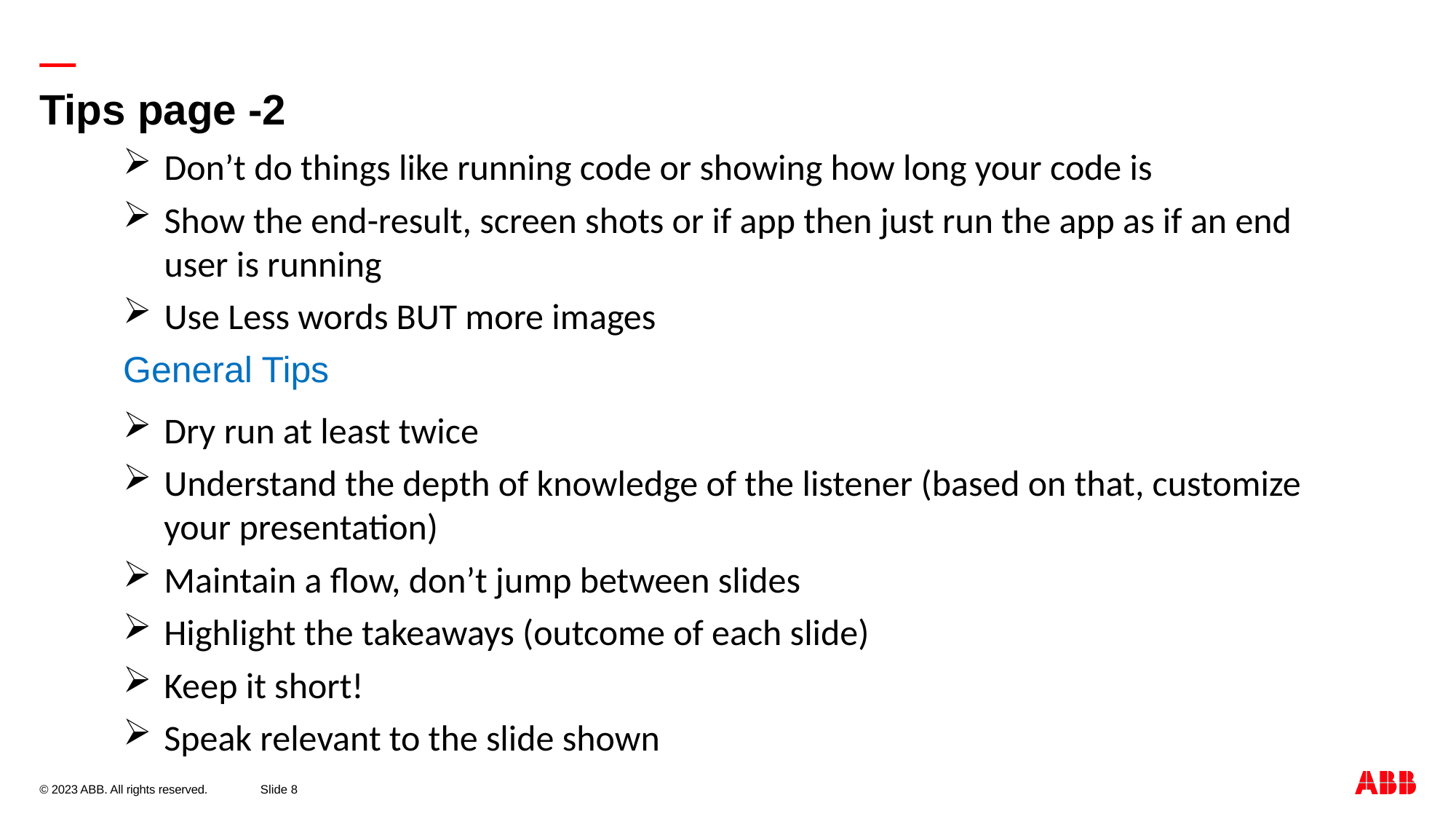

# Tips page -2
Don’t do things like running code or showing how long your code is
Show the end-result, screen shots or if app then just run the app as if an end user is running
Use Less words BUT more images

General Tips
Dry run at least twice
Understand the depth of knowledge of the listener (based on that, customize your presentation)
Maintain a flow, don’t jump between slides
Highlight the takeaways (outcome of each slide)
Keep it short!
Speak relevant to the slide shown

November 7, 2023
Slide 8